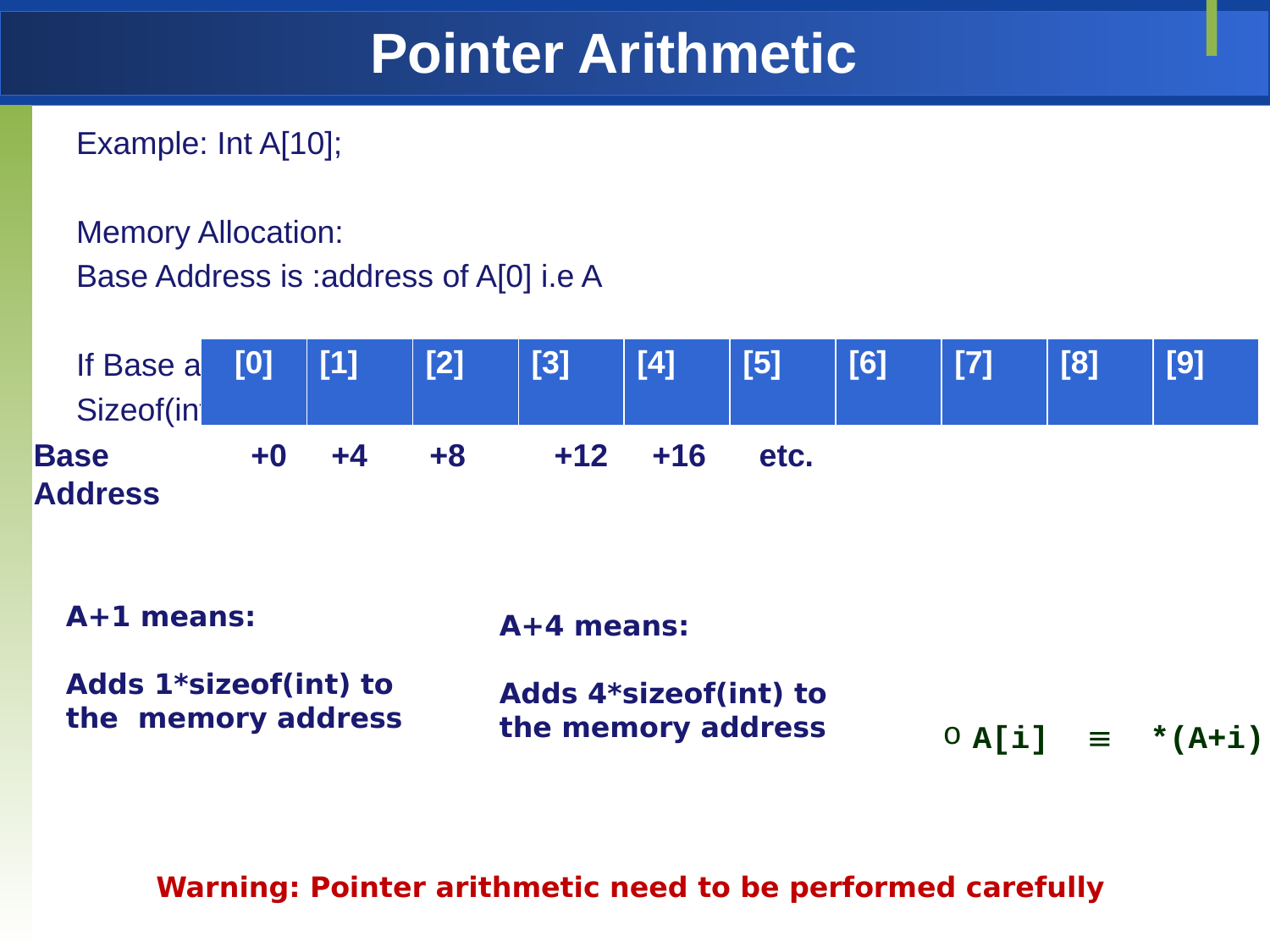

# Pointer Arithmetic
Example: Int A[10];

Memory Allocation:
Base Address is :address of A[0] i.e A

If Base address is 1000
Sizeof(int) =4
| [0] | [1] | [2] | [3] | [4] | [5] | [6] | [7] | [8] | [9] |
| --- | --- | --- | --- | --- | --- | --- | --- | --- | --- |
Base                +0     +4       +8          +12     +16      etc.
Address
A+1 means:

Adds 1*sizeof(int) to the  memory address
A+4 means:

Adds 4*sizeof(int) to the memory address
A[i]  ≡  *(A+i)
Warning: Pointer arithmetic need to be performed carefully